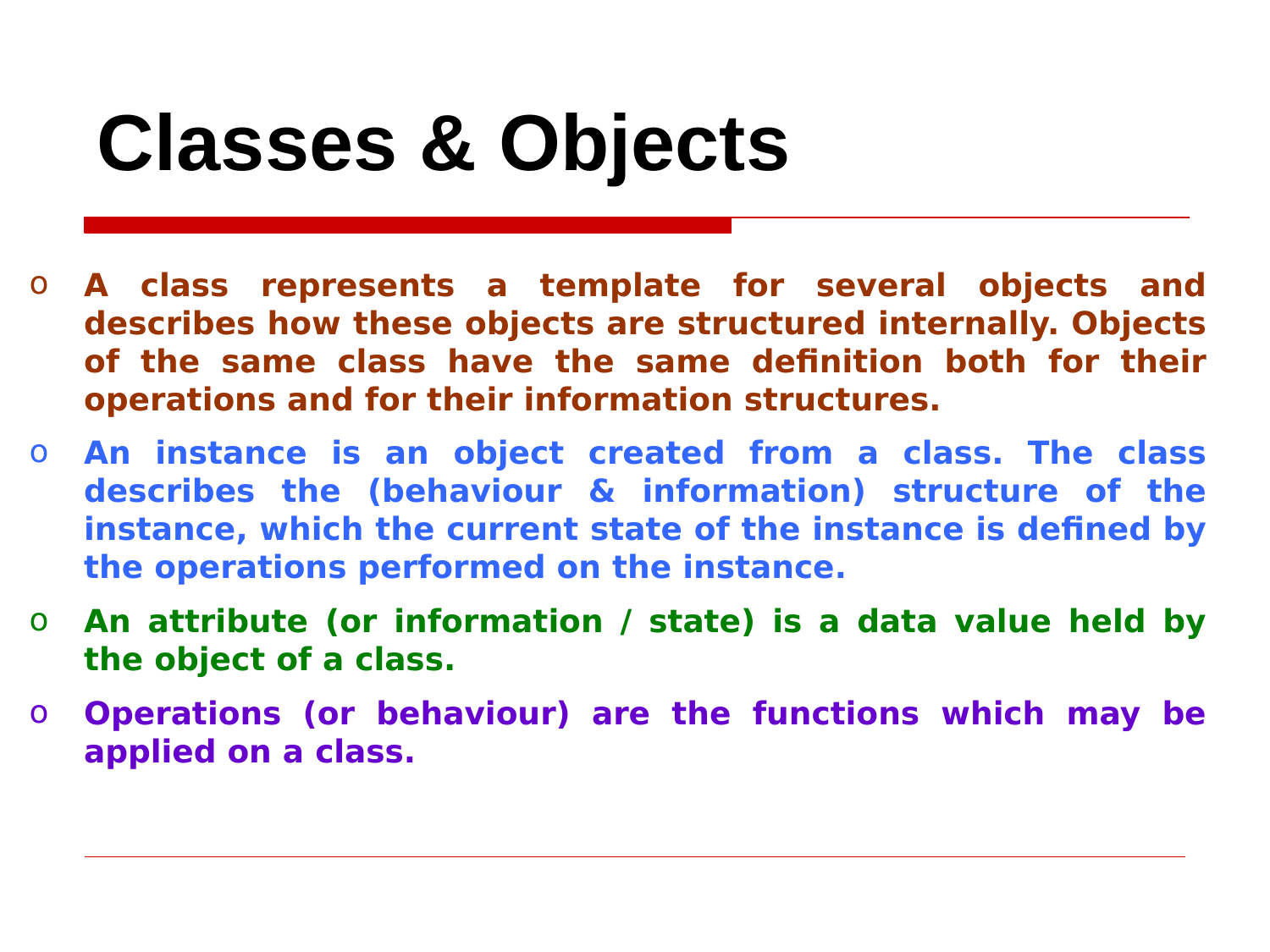

Classes & Objects
A class represents a template for several objects and describes how these objects are structured internally. Objects of the same class have the same definition both for their operations and for their information structures.
An instance is an object created from a class. The class describes the (behaviour & information) structure of the instance, which the current state of the instance is defined by the operations performed on the instance.
An attribute (or information / state) is a data value held by the object of a class.
Operations (or behaviour) are the functions which may be applied on a class.